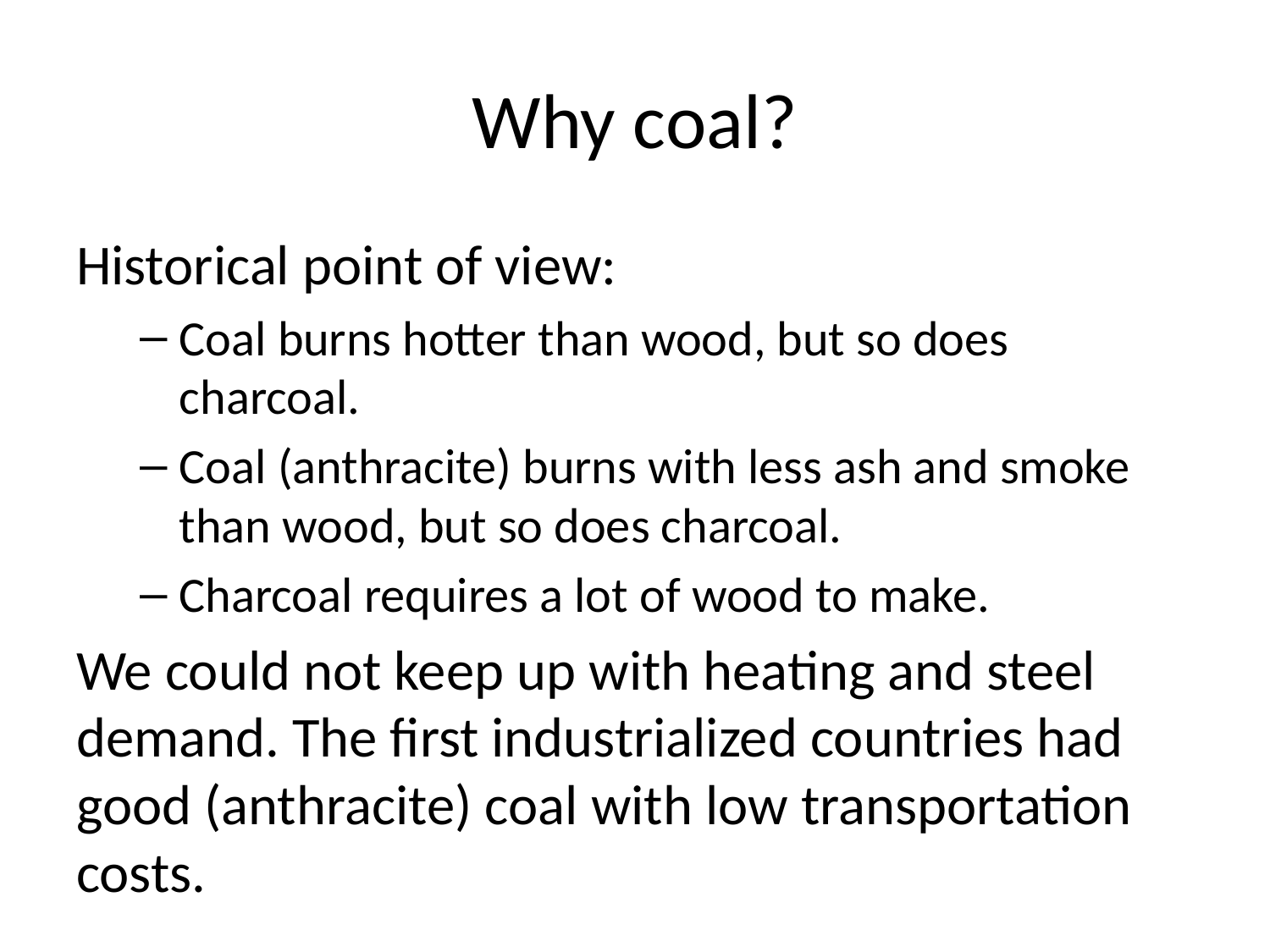

# Why coal?
Historical point of view:
Coal burns hotter than wood, but so does charcoal.
Coal (anthracite) burns with less ash and smoke than wood, but so does charcoal.
Charcoal requires a lot of wood to make.
We could not keep up with heating and steel demand. The first industrialized countries had good (anthracite) coal with low transportation costs.